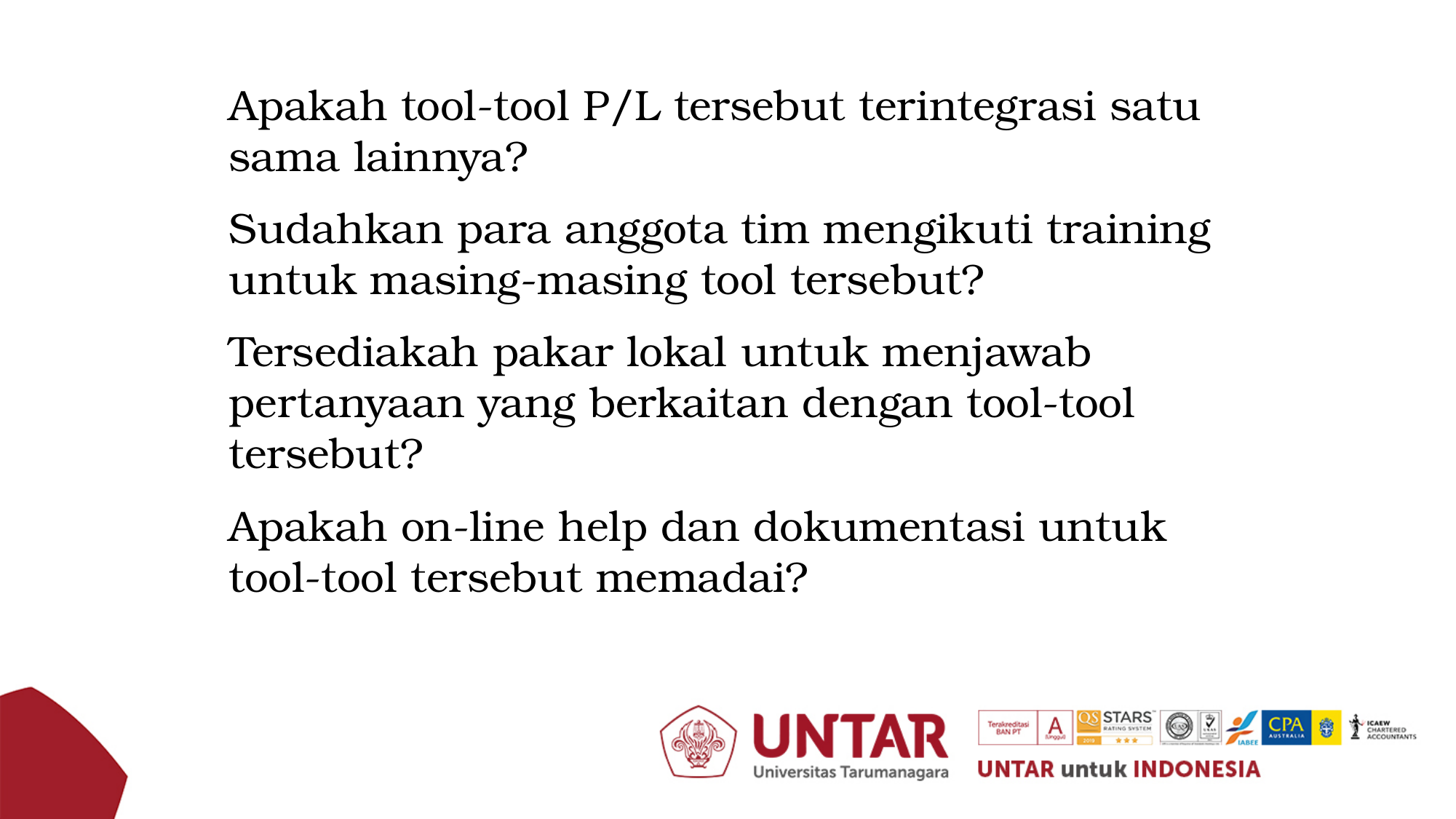

Apakah tool-tool P/L tersebut terintegrasi satu sama lainnya?
Sudahkan para anggota tim mengikuti training untuk masing-masing tool tersebut?
Tersediakah pakar lokal untuk menjawab pertanyaan yang berkaitan dengan tool-tool tersebut?
Apakah on-line help dan dokumentasi untuk tool-tool tersebut memadai?